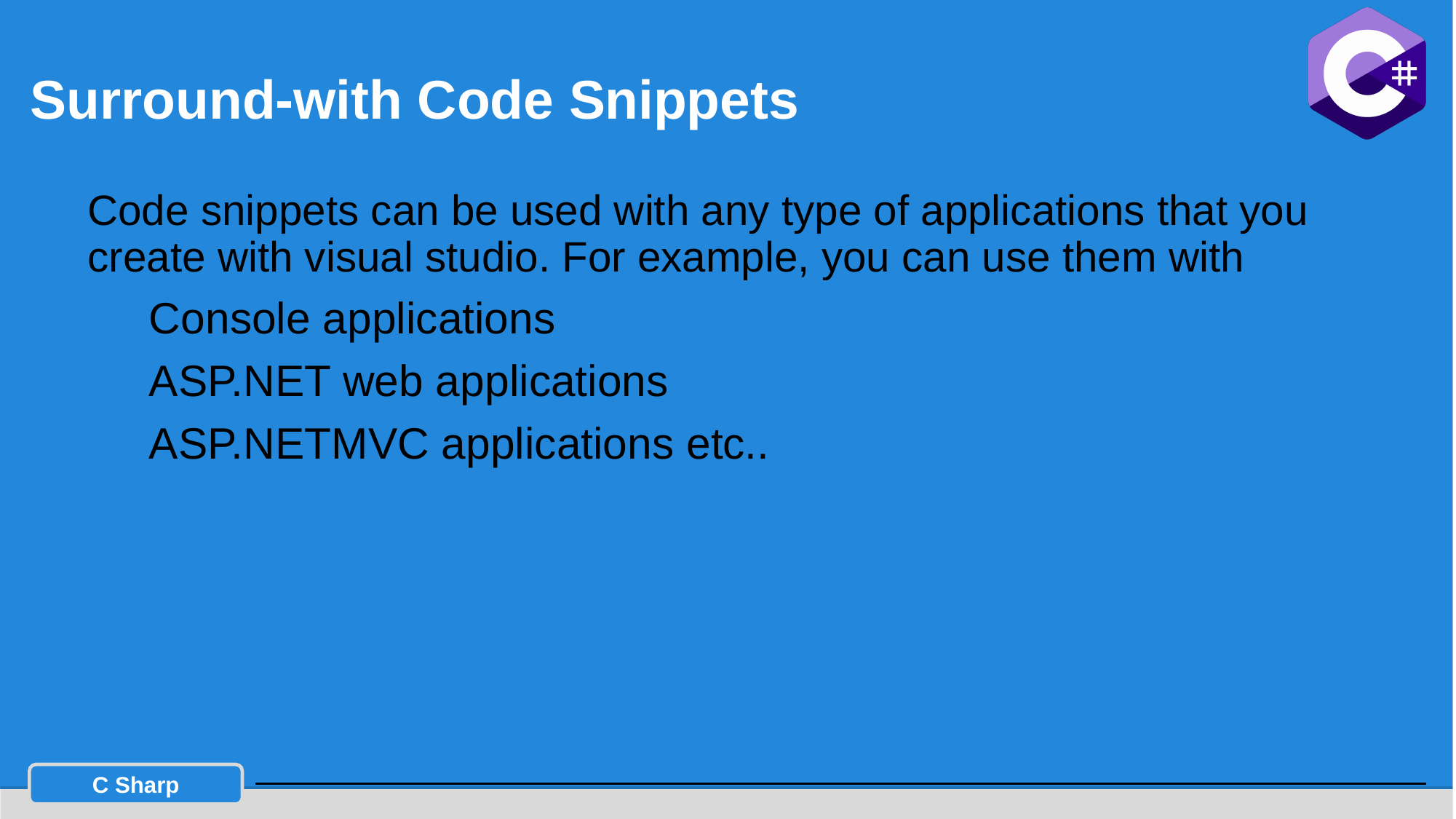

# Surround-with Code Snippets
Code snippets can be used with any type of applications that you create with visual studio. For example, you can use them with
Console applications
ASP.NET web applications
ASP.NETMVC applications etc..